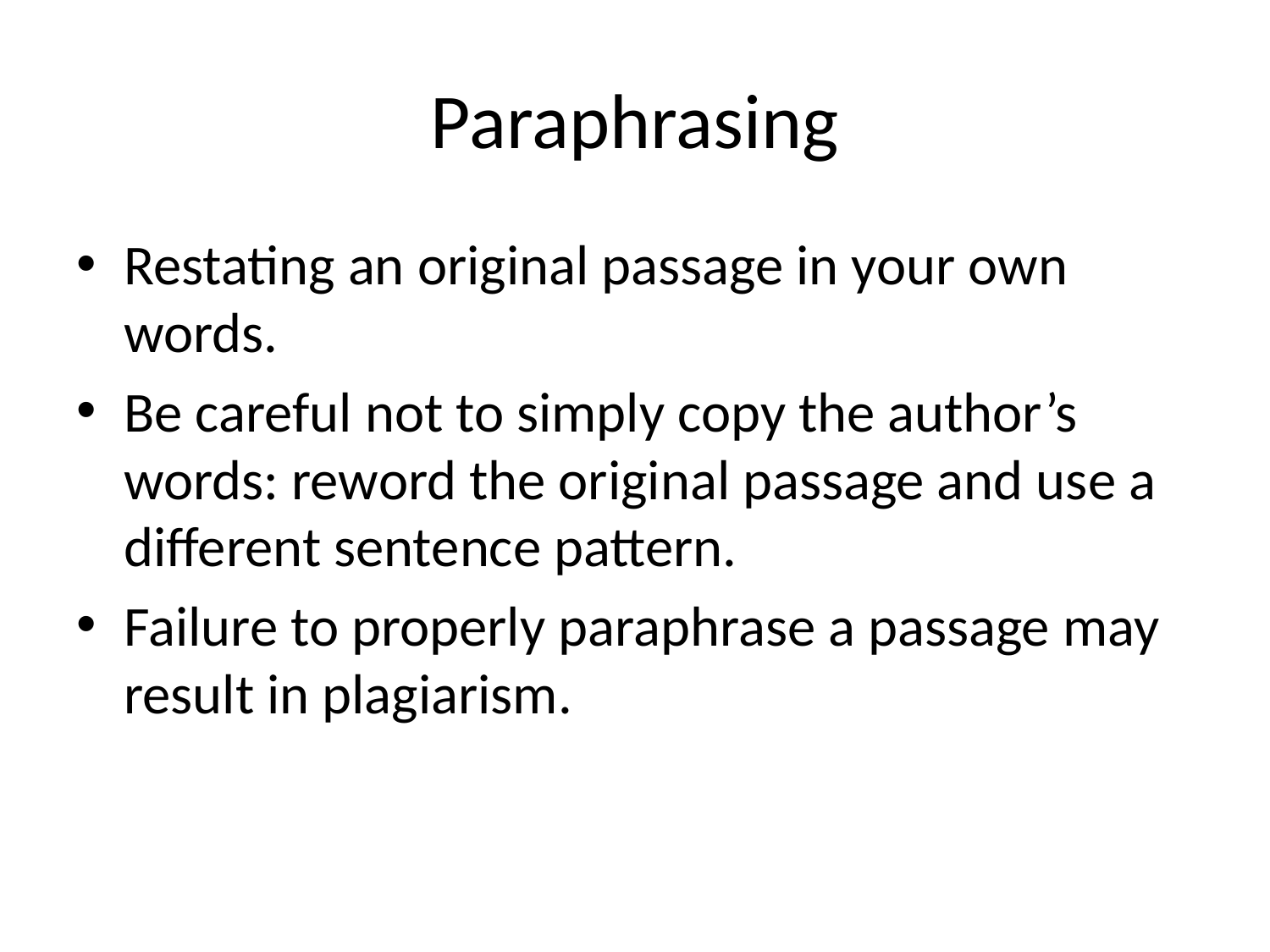

# Paraphrasing
Restating an original passage in your own words.
Be careful not to simply copy the author’s words: reword the original passage and use a different sentence pattern.
Failure to properly paraphrase a passage may result in plagiarism.